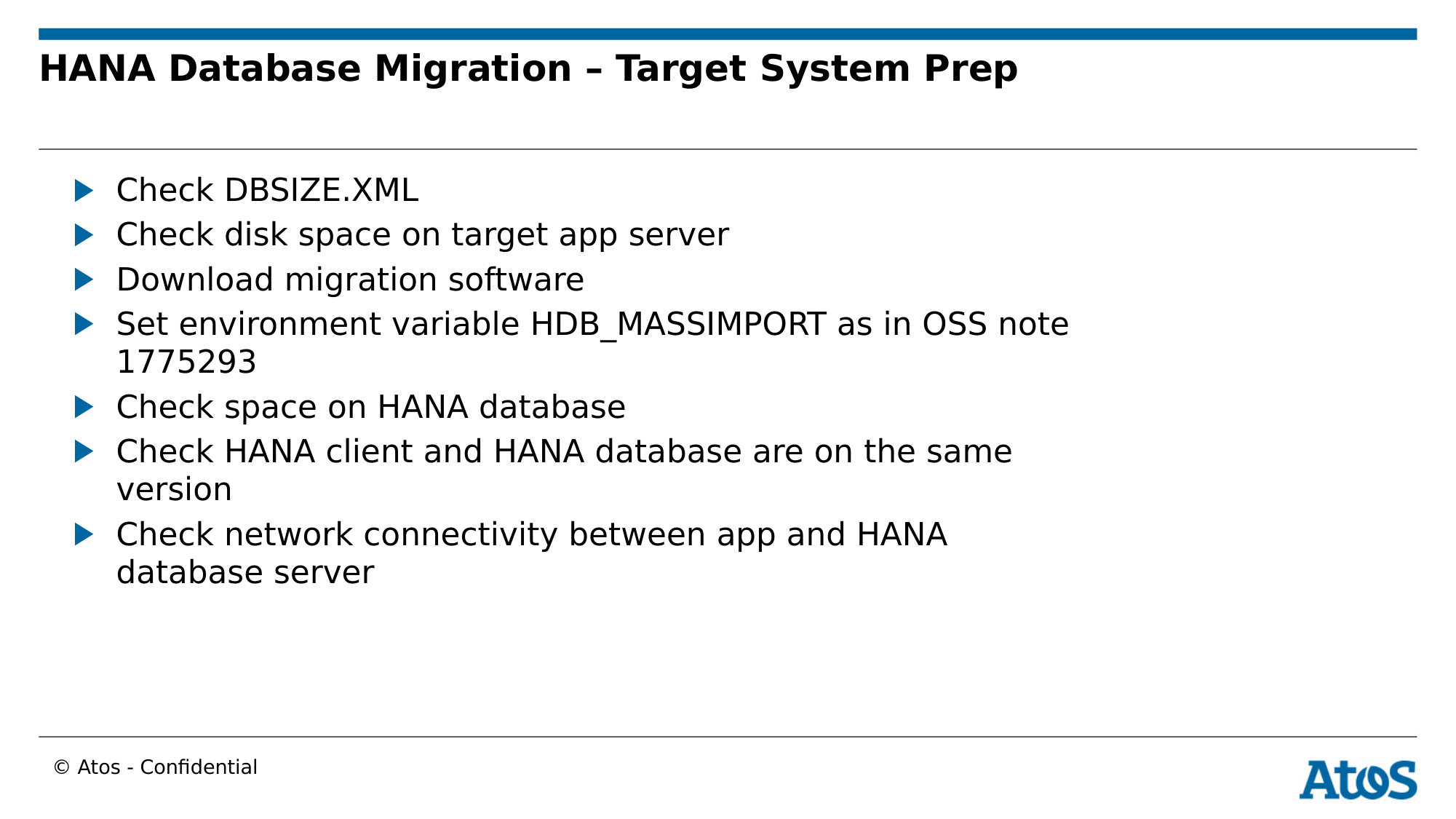

# HANA Database Migration – Target System Prep
Check DBSIZE.XML
Check disk space on target app server
Download migration software
Set environment variable HDB_MASSIMPORT as in OSS note 1775293
Check space on HANA database
Check HANA client and HANA database are on the same version
Check network connectivity between app and HANA database server